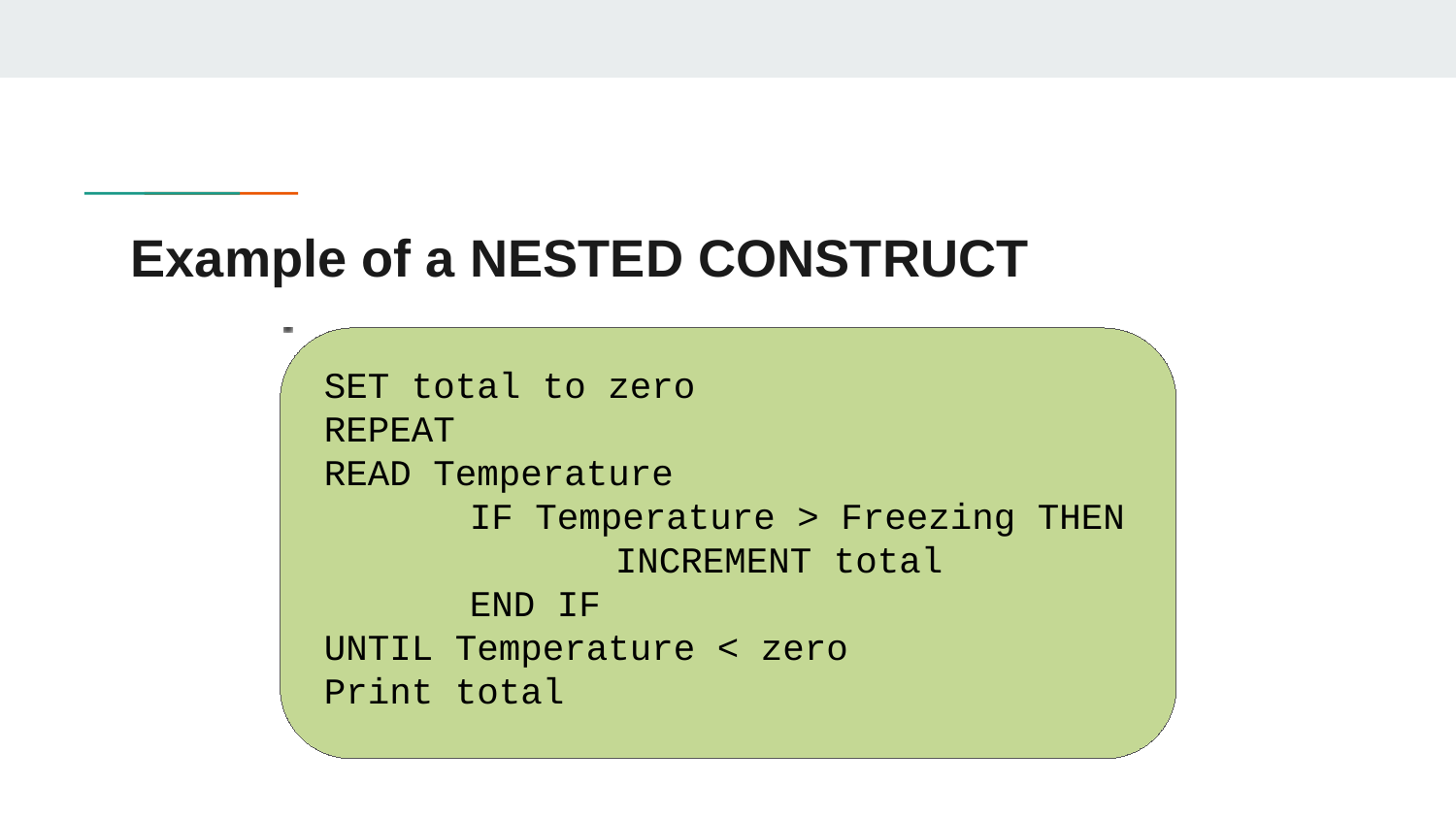

# Example of a NESTED CONSTRUCT

SET total to zero 
REPEAT
READ Temperature 
	IF Temperature > Freezing THEN 
		INCREMENT total 
	END IF
UNTIL Temperature < zero 
Print total